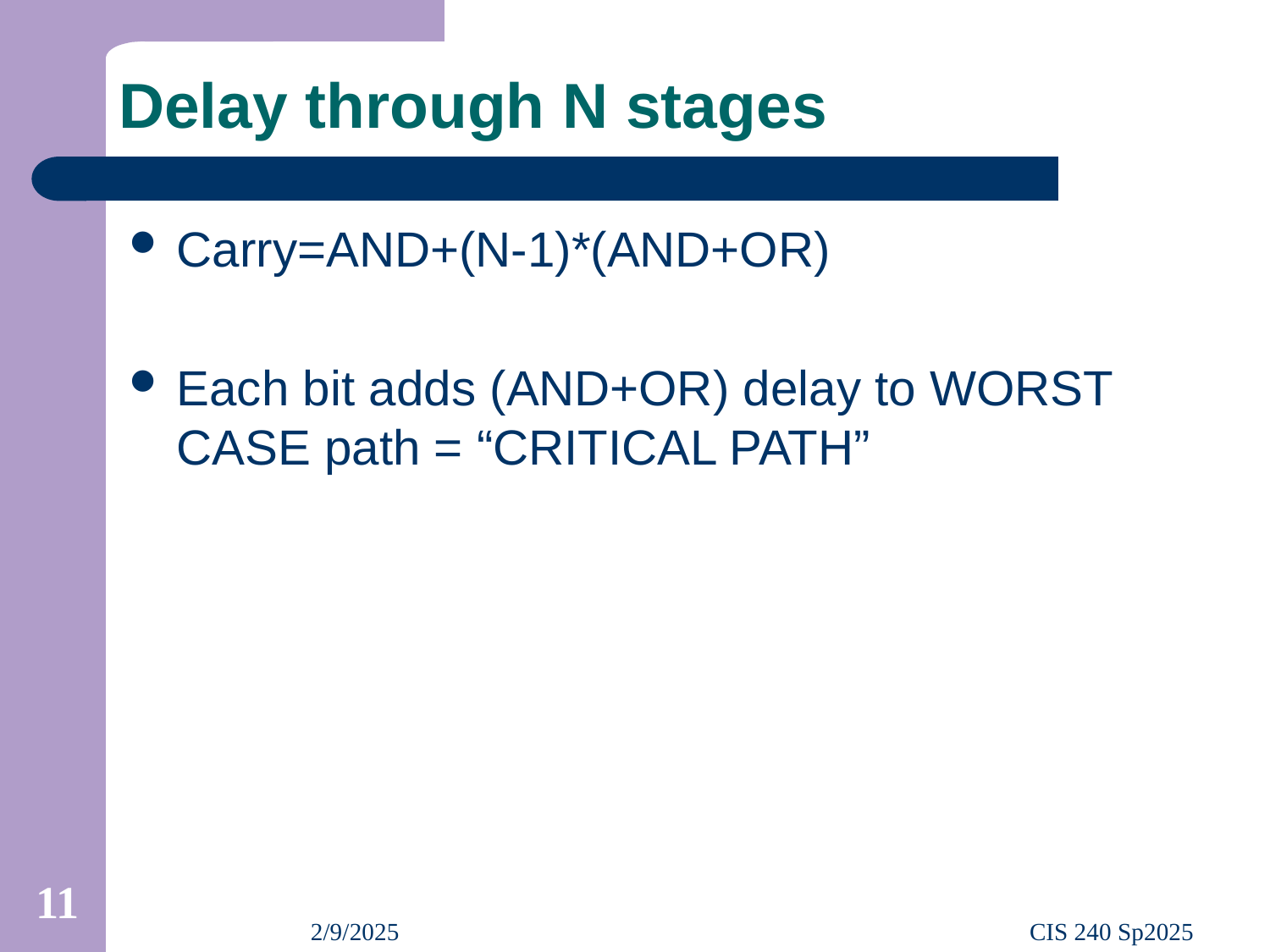

# Delay through N stages
Carry=AND+(N-1)*(AND+OR)

Each bit adds (AND+OR) delay to WORST CASE path = “CRITICAL PATH”
11
2/9/2025
CIS 240 Sp2025